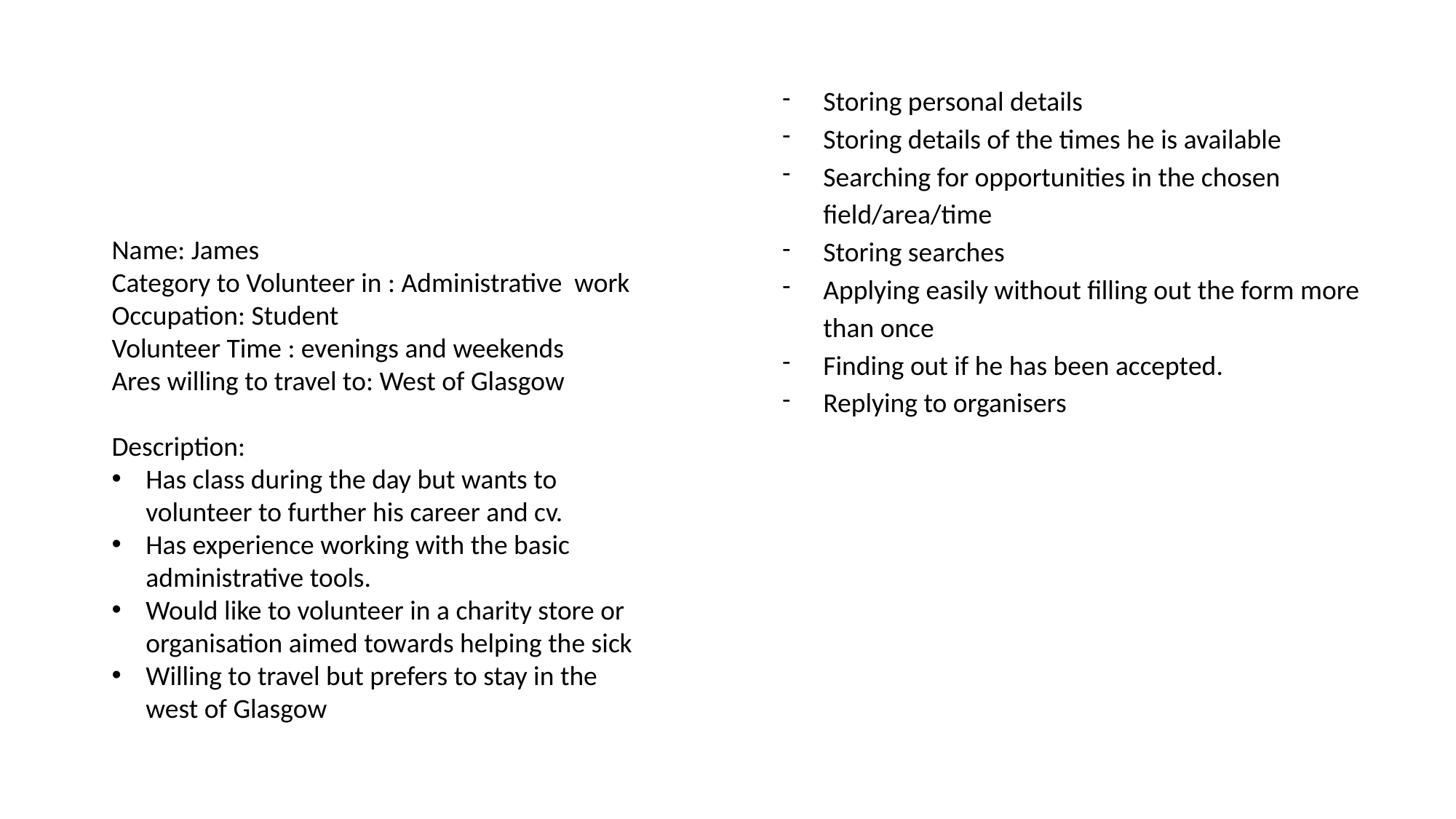

Storing personal details
Storing details of the times he is available
Searching for opportunities in the chosen field/area/time
Storing searches
Applying easily without filling out the form more than once
Finding out if he has been accepted.
Replying to organisers

Name: James
Category to Volunteer in : Administrative  work
Occupation: Student
Volunteer Time : evenings and weekends
Ares willing to travel to: West of Glasgow

Description:
Has class during the day but wants to volunteer to further his career and cv.
Has experience working with the basic administrative tools.
Would like to volunteer in a charity store or organisation aimed towards helping the sick
Willing to travel but prefers to stay in the west of Glasgow